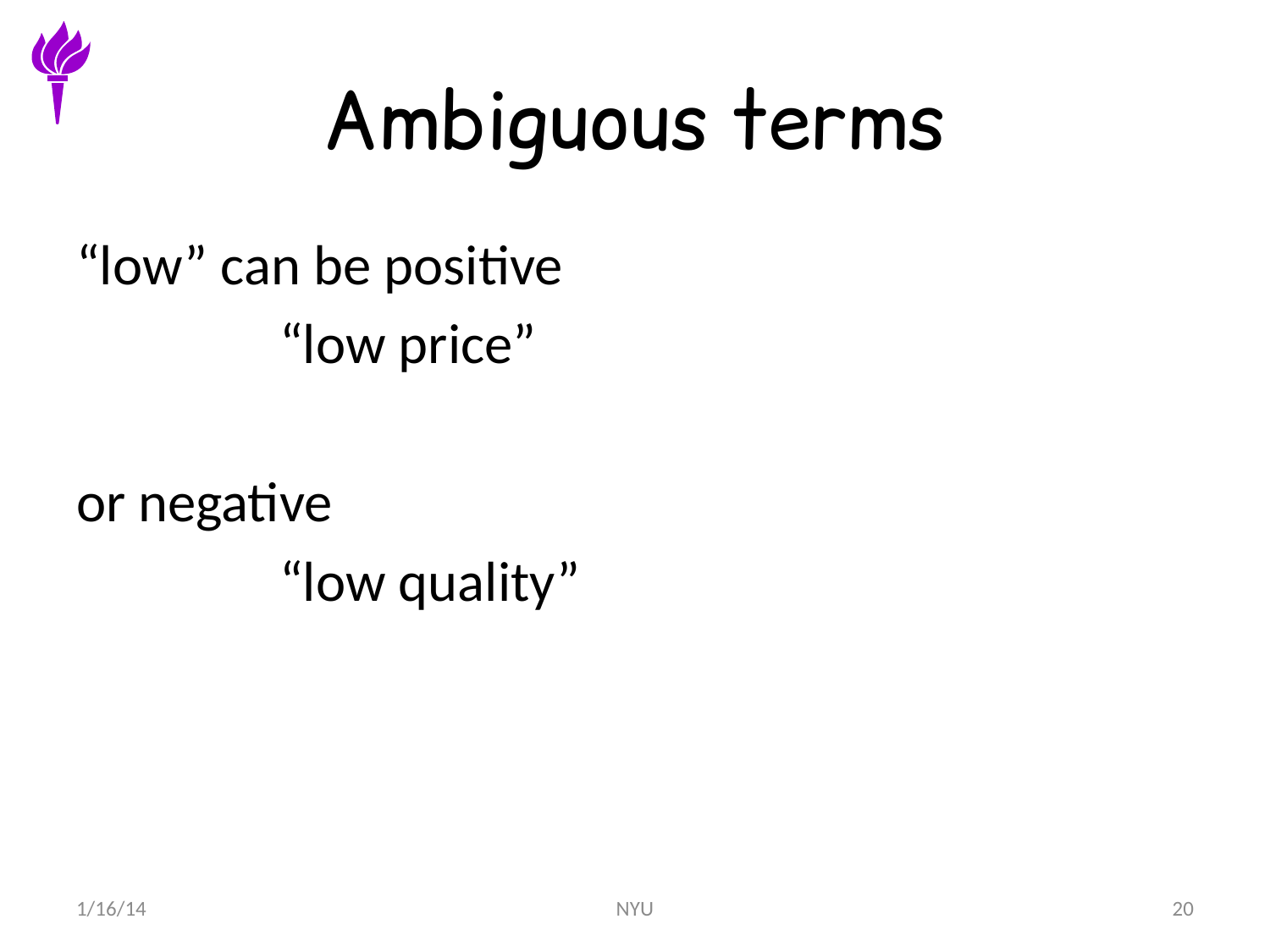

# Ambiguous terms
“low” can be positive
                “low price”

or negative
                “low quality”
1/16/14
NYU
20